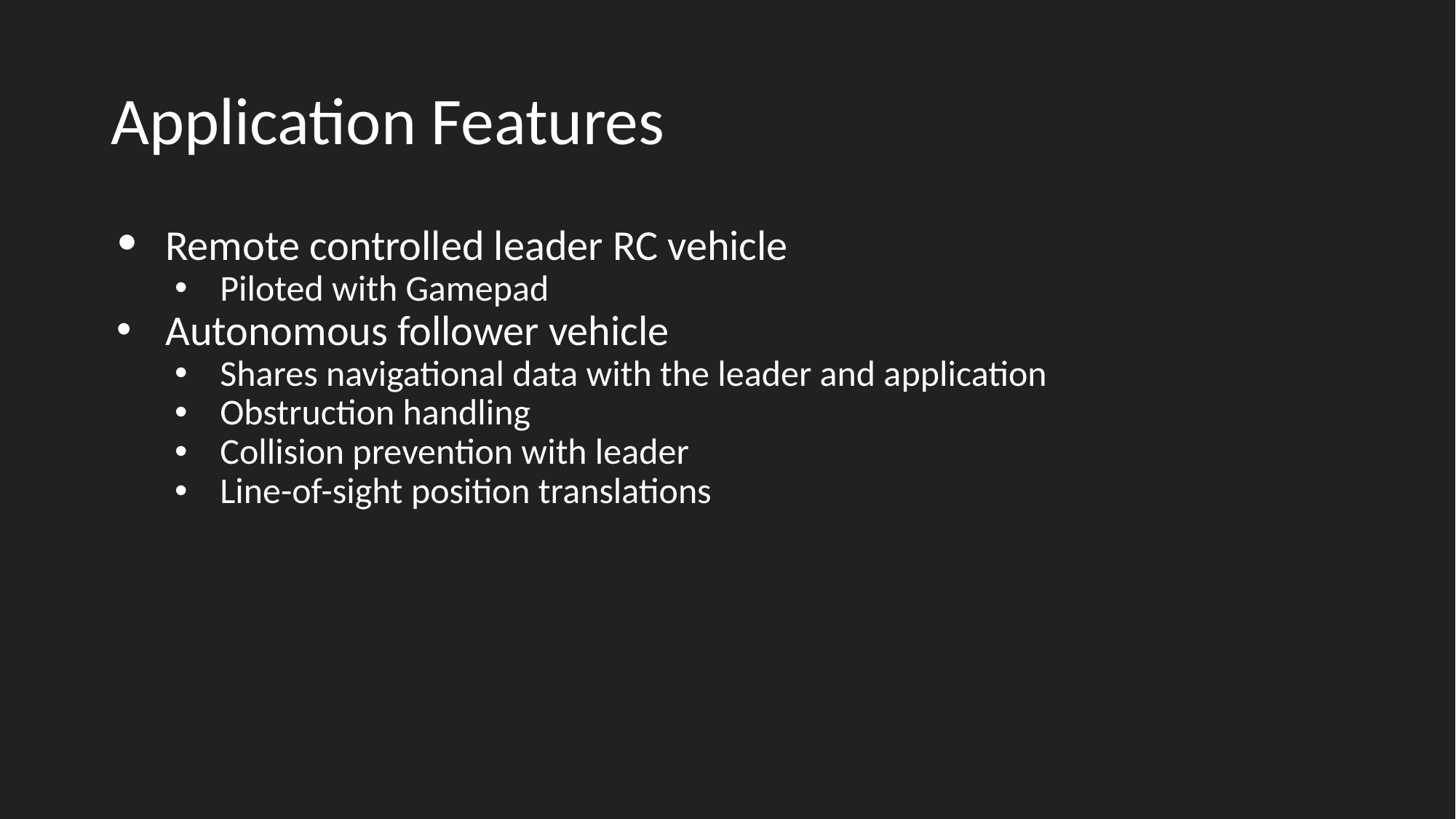

# Application Features
Remote controlled leader RC vehicle
Piloted with Gamepad
Autonomous follower vehicle
Shares navigational data with the leader and application
Obstruction handling
Collision prevention with leader
Line-of-sight position translations